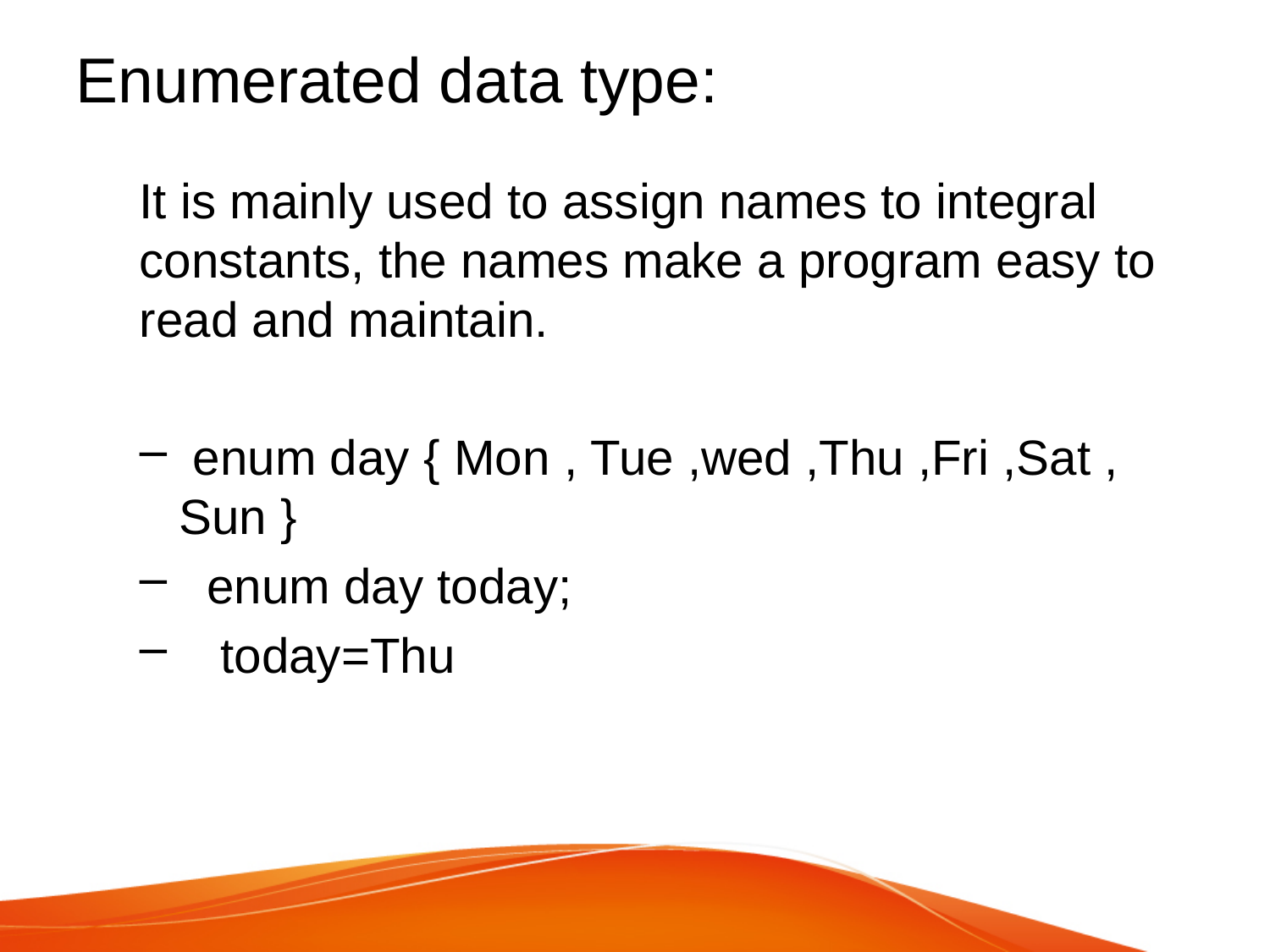

# Enumerated data type:
It is mainly used to assign names to integral constants, the names make a program easy to read and maintain.

 enum day { Mon , Tue ,wed ,Thu ,Fri ,Sat , Sun }
  enum day today;
   today=Thu